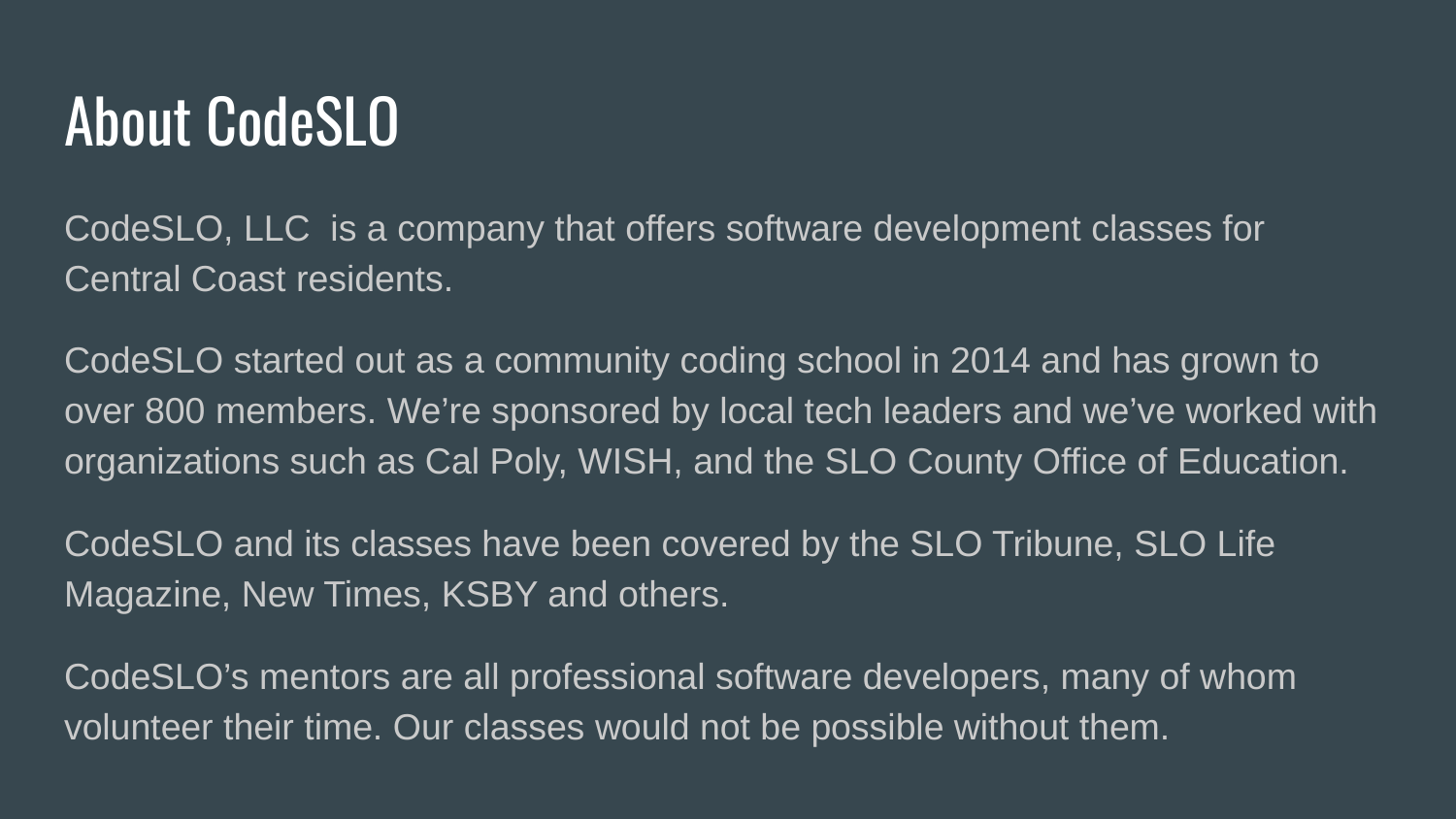

# About CodeSLO
CodeSLO, LLC  is a company that offers software development classes for Central Coast residents.
CodeSLO started out as a community coding school in 2014 and has grown to over 800 members. We’re sponsored by local tech leaders and we’ve worked with organizations such as Cal Poly, WISH, and the SLO County Office of Education.
CodeSLO and its classes have been covered by the SLO Tribune, SLO Life Magazine, New Times, KSBY and others.
CodeSLO’s mentors are all professional software developers, many of whom volunteer their time. Our classes would not be possible without them.